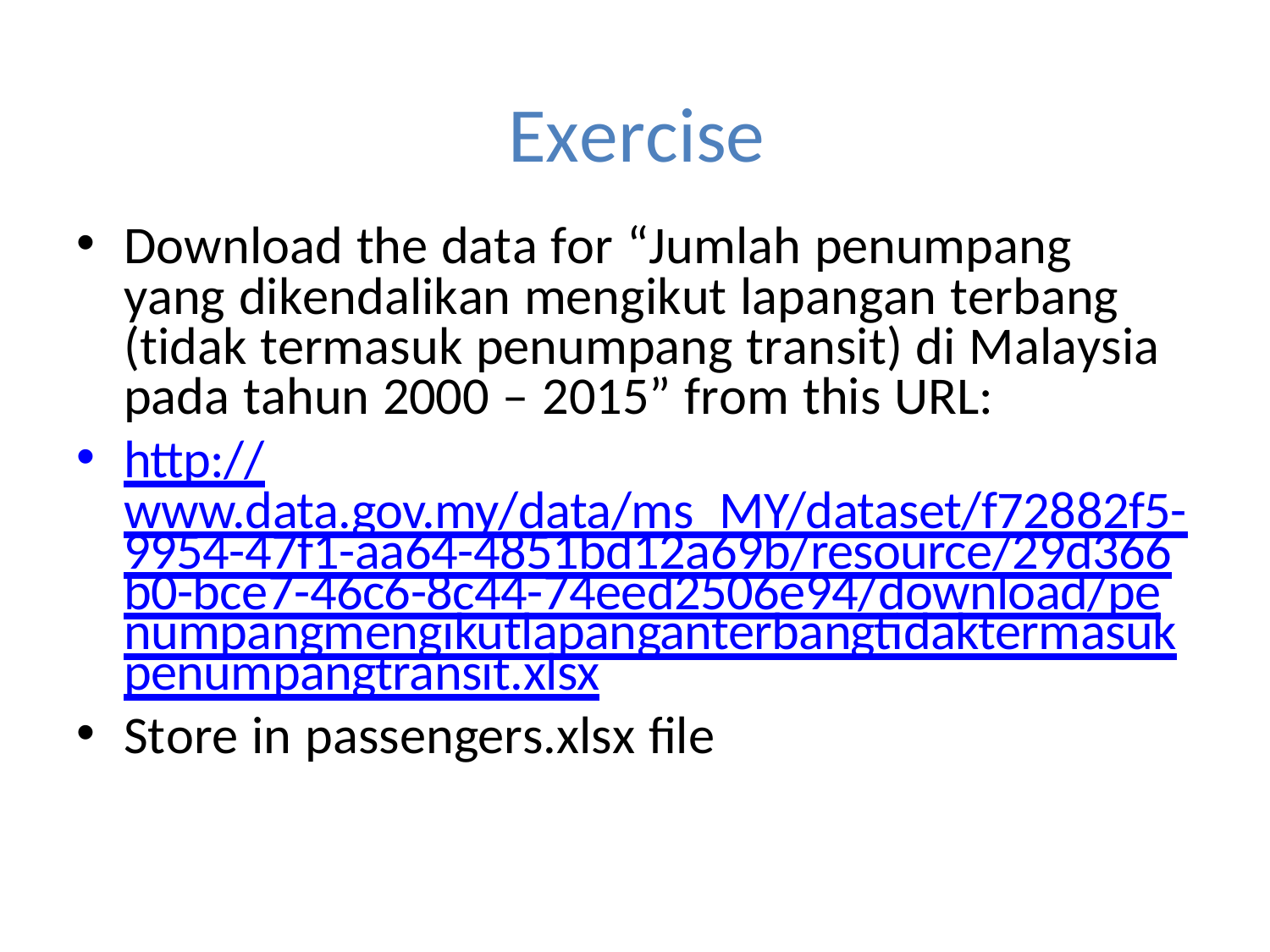

# Exercise
Download the data for “Jumlah penumpang yang dikendalikan mengikut lapangan terbang (tidak termasuk penumpang transit) di Malaysia pada tahun 2000 – 2015” from this URL:
http://www.data.gov.my/data/ms_MY/dataset/f72882f5-9954-47f1-aa64-4851bd12a69b/resource/29d366b0-bce7-46c6-8c44-74eed2506e94/download/penumpangmengikutlapanganterbangtidaktermasukpenumpangtransit.xlsx
Store in passengers.xlsx file